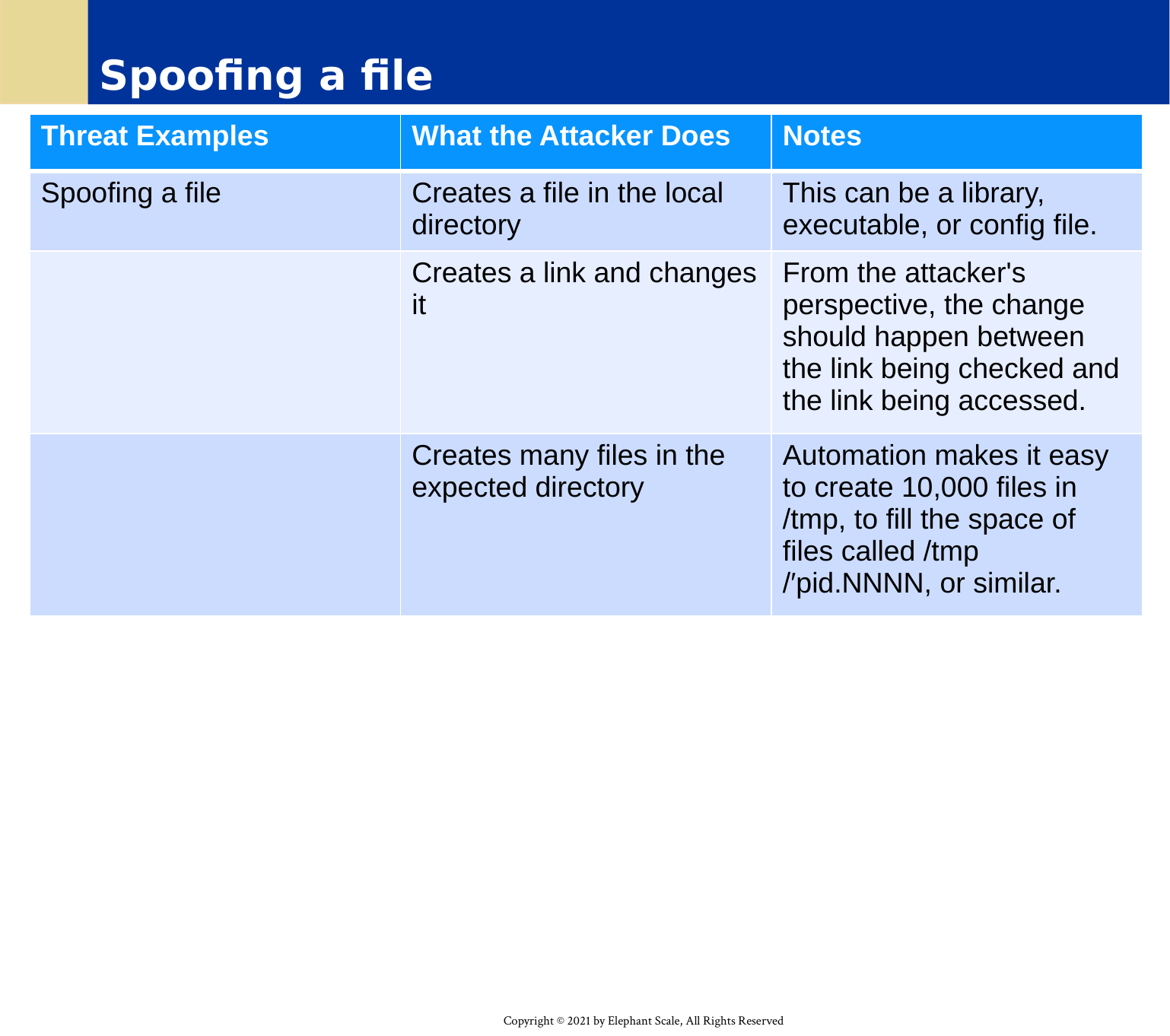

# Spoofing a file
| Threat Examples | What the Attacker Does | Notes |
| --- | --- | --- |
| Spoofing a file | Creates a file in the local directory | This can be a library, executable, or config file. |
|  | Creates a link and changes it | From the attacker's perspective, the change should happen between the link being checked and the link being accessed. |
|  | Creates many files in the expected directory | Automation makes it easy to create 10,000 files in /tmp, to fill the space of files called /tmp /′pid.NNNN, or similar. |

Copyright © 2021 by Elephant Scale, All Rights Reserved